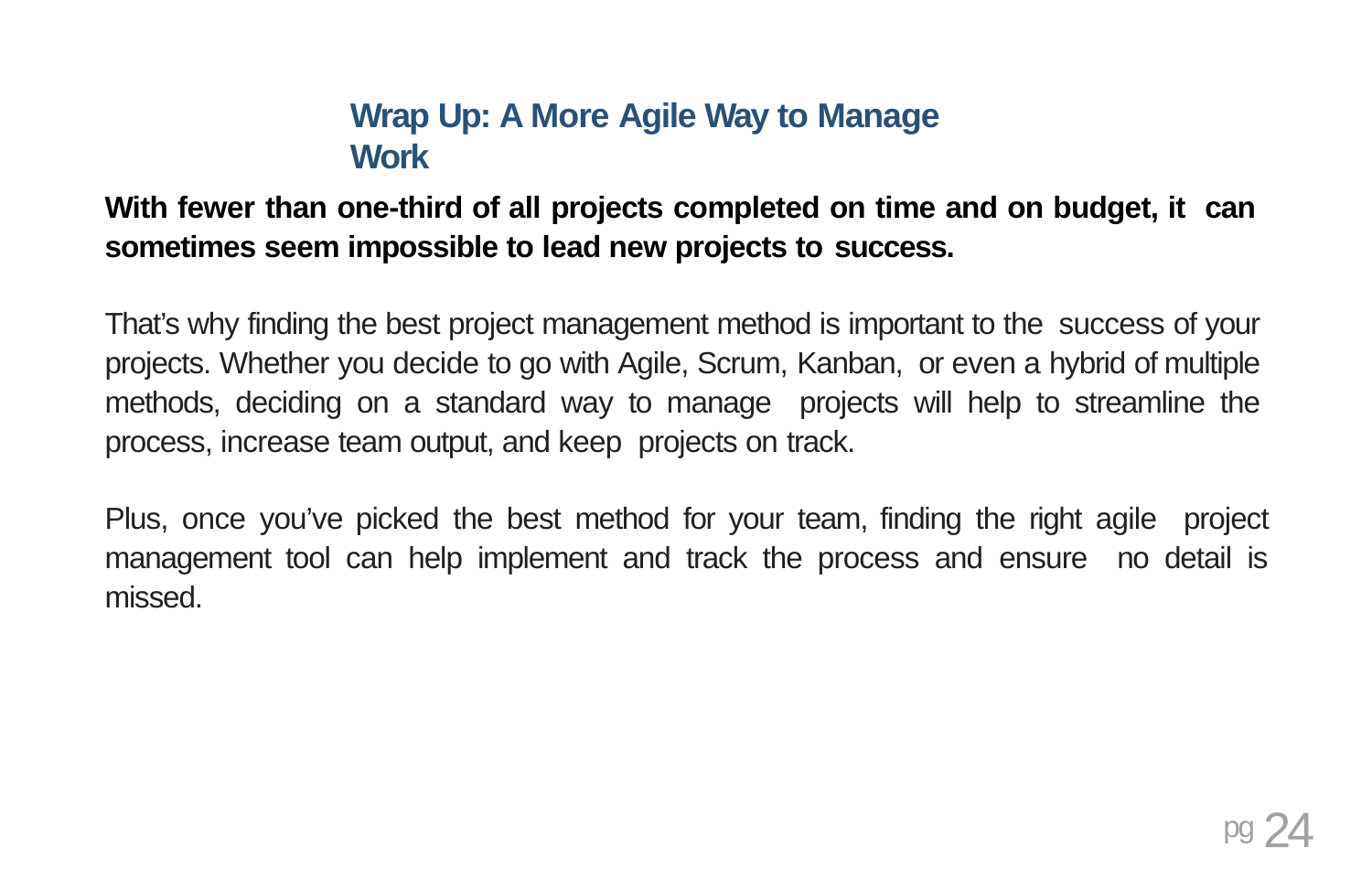

# Wrap Up: A More Agile Way to Manage Work
With fewer than one-third of all projects completed on time and on budget, it  can sometimes seem impossible to lead new projects to success.

That’s why finding the best project management method is important to the  success of your projects. Whether you decide to go with Agile, Scrum, Kanban,  or even a hybrid of multiple methods, deciding on a standard way to manage  projects will help to streamline the process, increase team output, and keep  projects on track.

Plus, once you’ve picked the best method for your team, finding the right agile  project management tool can help implement and track the process and ensure  no detail is missed.
pg 24